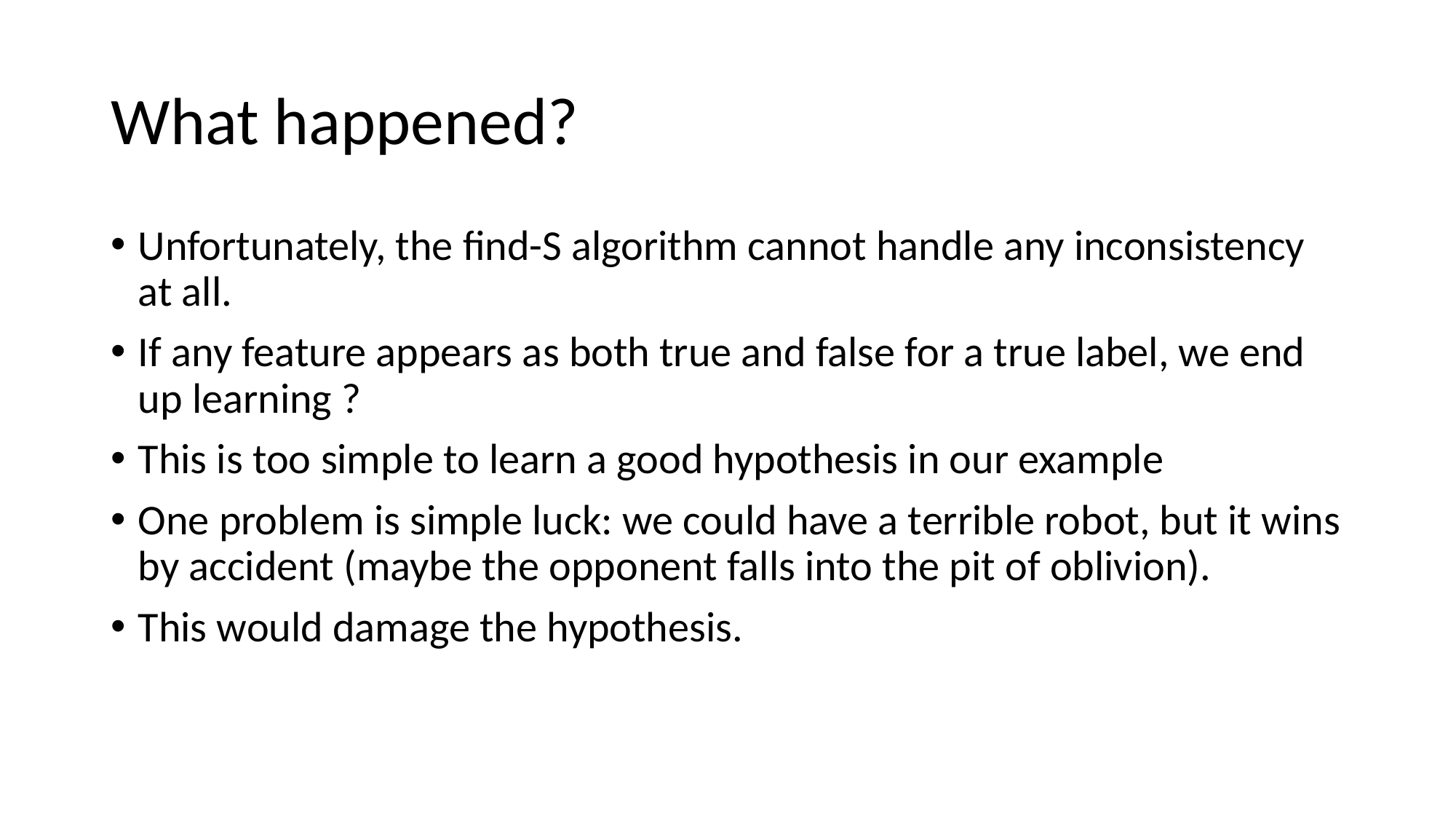

# What happened?
Unfortunately, the find-S algorithm cannot handle any inconsistency at all.
If any feature appears as both true and false for a true label, we end up learning ?
This is too simple to learn a good hypothesis in our example
One problem is simple luck: we could have a terrible robot, but it wins by accident (maybe the opponent falls into the pit of oblivion).
This would damage the hypothesis.